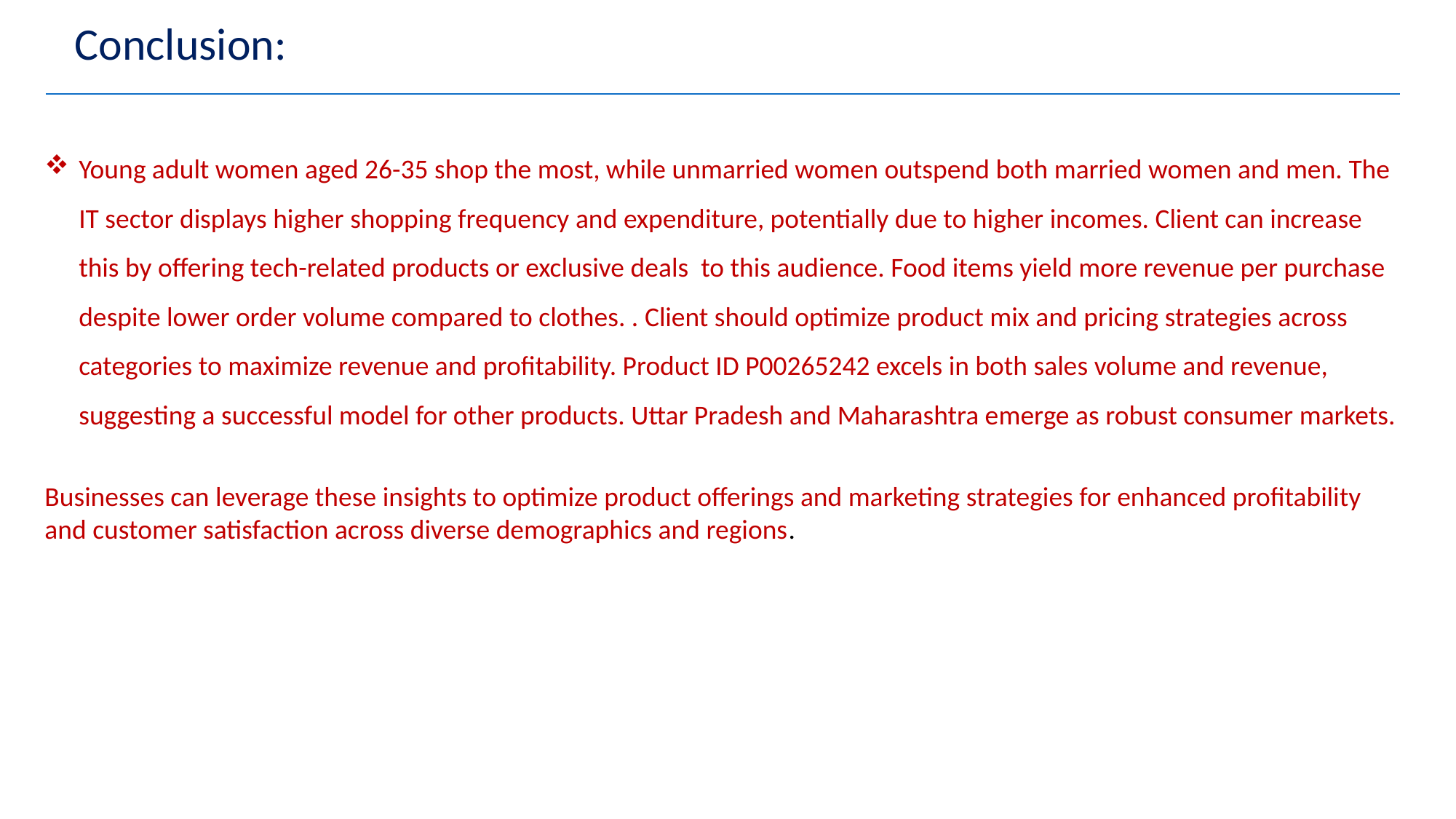

# Conclusion:
Young adult women aged 26-35 shop the most, while unmarried women outspend both married women and men. The IT sector displays higher shopping frequency and expenditure, potentially due to higher incomes. Client can increase this by offering tech-related products or exclusive deals  to this audience. Food items yield more revenue per purchase despite lower order volume compared to clothes. . Client should optimize product mix and pricing strategies across categories to maximize revenue and profitability. Product ID P00265242 excels in both sales volume and revenue, suggesting a successful model for other products. Uttar Pradesh and Maharashtra emerge as robust consumer markets.

Businesses can leverage these insights to optimize product offerings and marketing strategies for enhanced profitability and customer satisfaction across diverse demographics and regions.